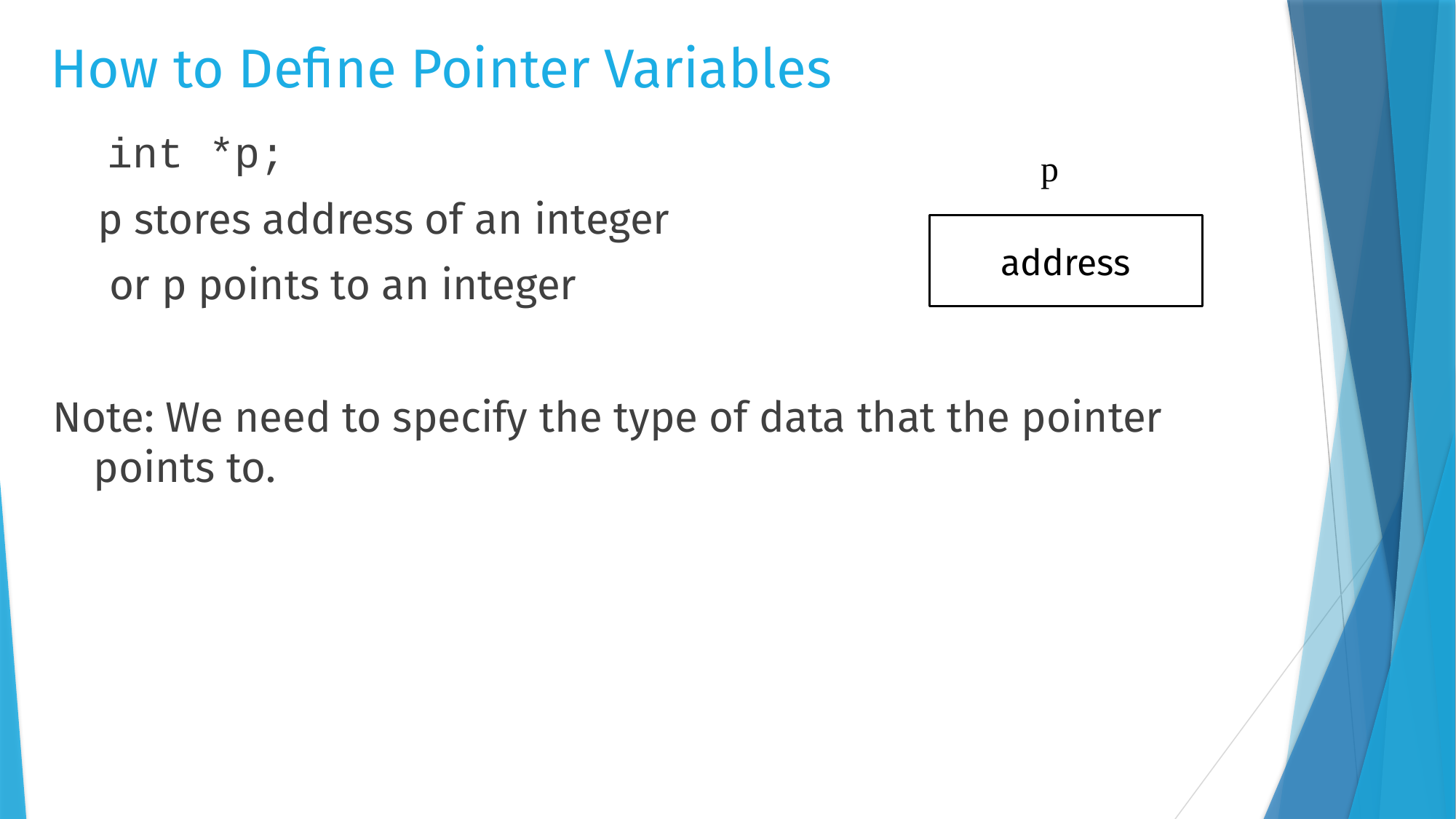

# How to Define Pointer Variables
int *p;
    p stores address of an integer
     or p points to an integer

Note: We need to specify the type of data that the pointer points to.
p
address